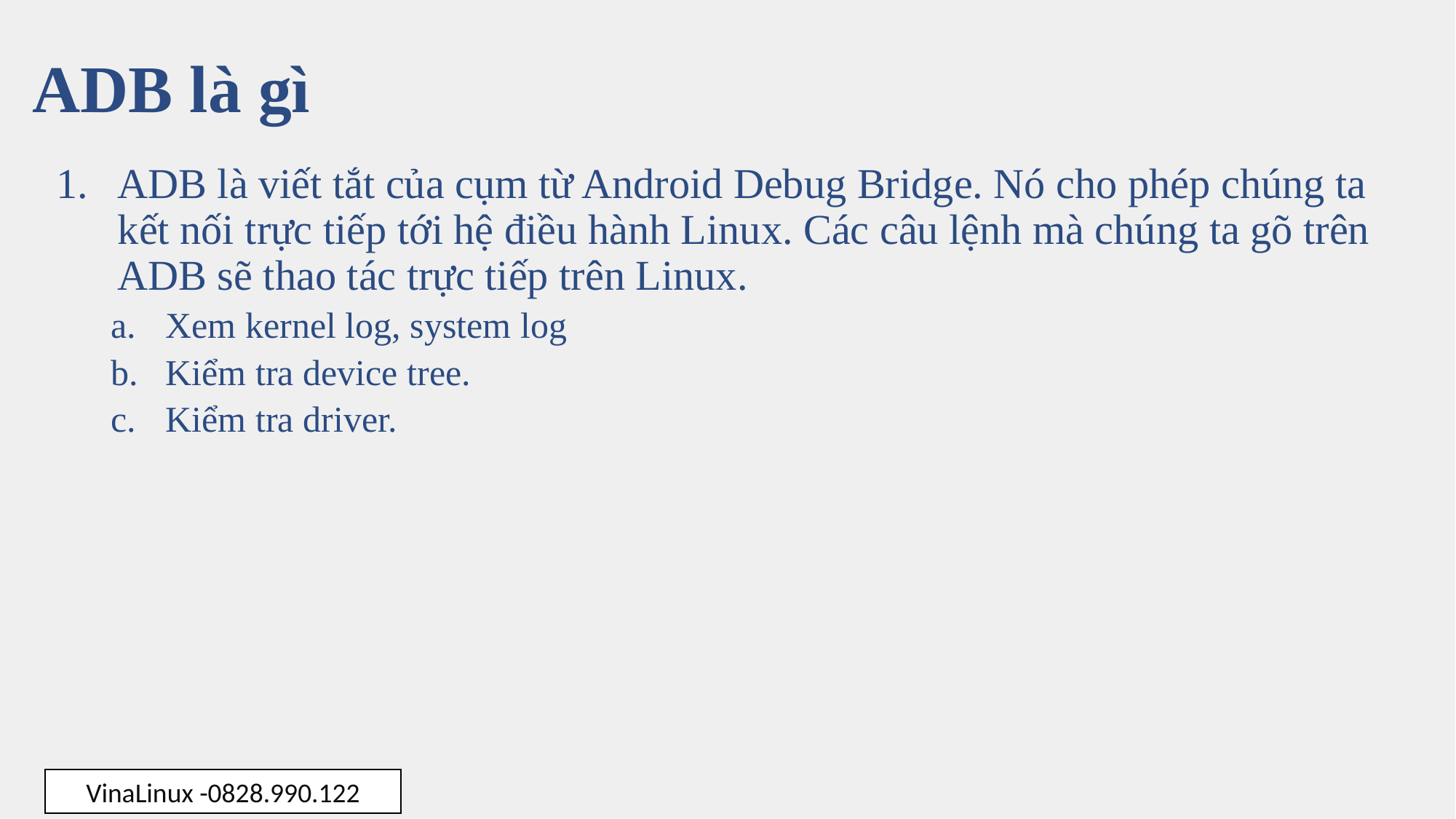

# ADB là gì
ADB là viết tắt của cụm từ Android Debug Bridge. Nó cho phép chúng ta kết nối trực tiếp tới hệ điều hành Linux. Các câu lệnh mà chúng ta gõ trên ADB sẽ thao tác trực tiếp trên Linux.
Xem kernel log, system log
Kiểm tra device tree.
Kiểm tra driver.